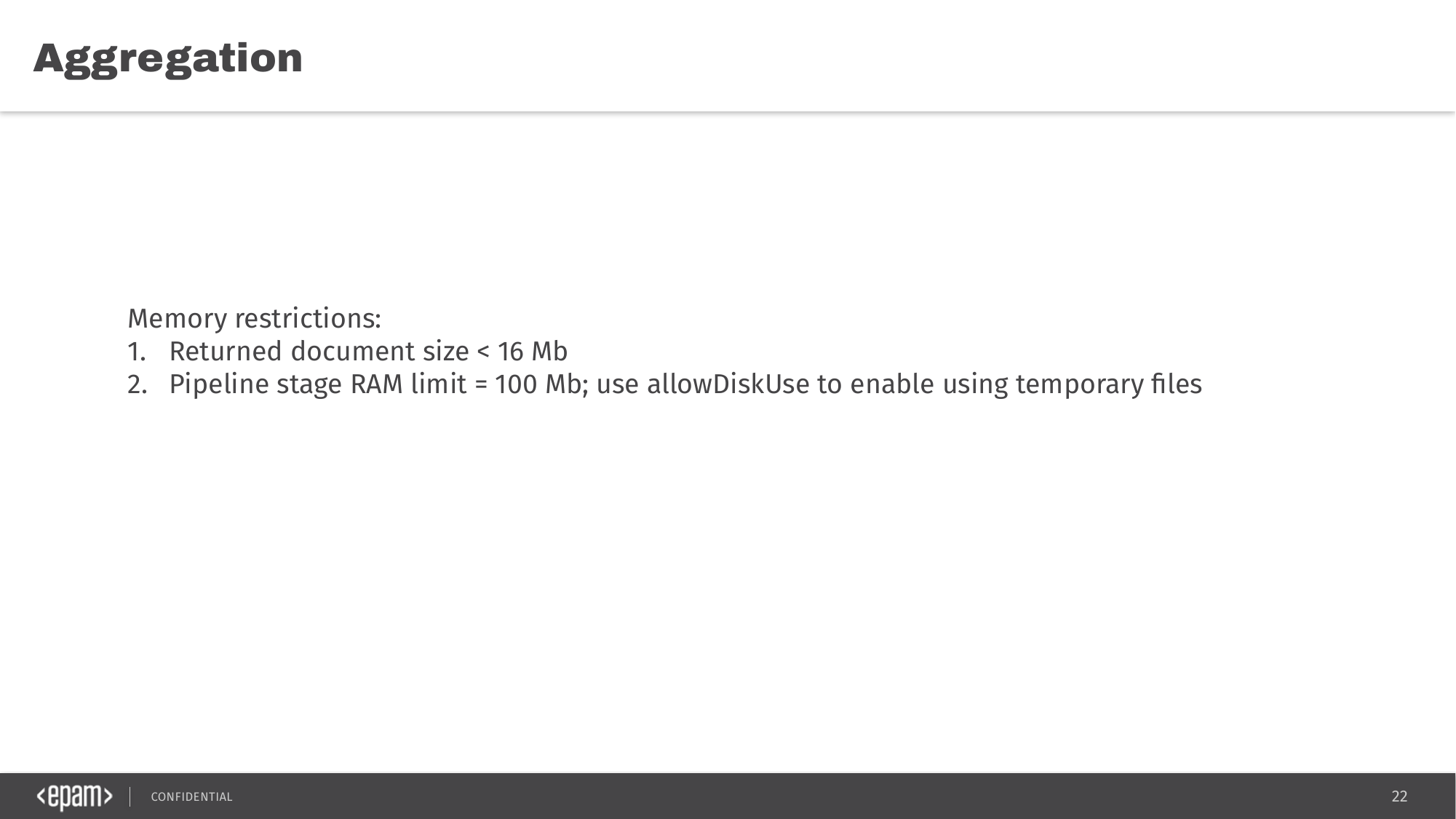

Aggregation

Memory restrictions:
Returned document size < 16 Mb
Pipeline stage RAM limit = 100 Mb; use allowDiskUse to enable using temporary files